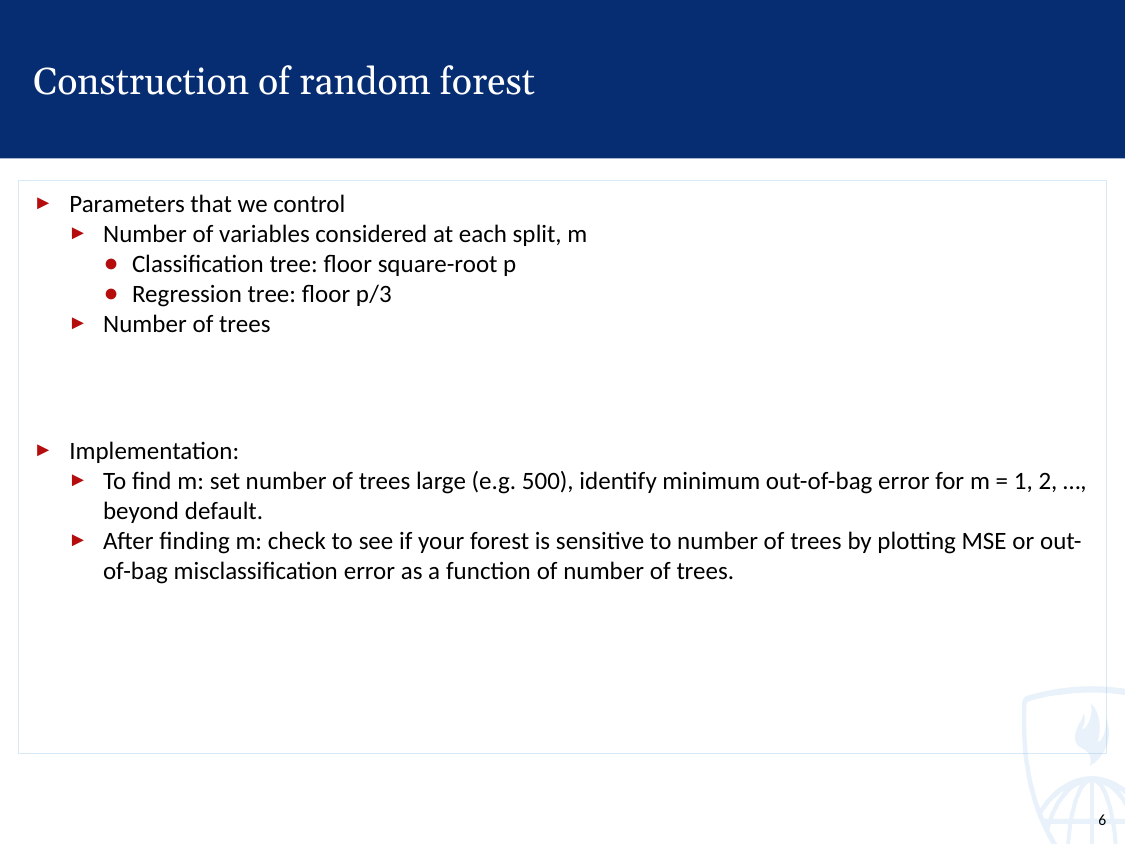

# Construction of random forest
Parameters that we control
Number of variables considered at each split, m
Classification tree: floor square-root p
Regression tree: floor p/3
Number of trees

Implementation:
To find m: set number of trees large (e.g. 500), identify minimum out-of-bag error for m = 1, 2, …, beyond default.
After finding m: check to see if your forest is sensitive to number of trees by plotting MSE or out-of-bag misclassification error as a function of number of trees.

6